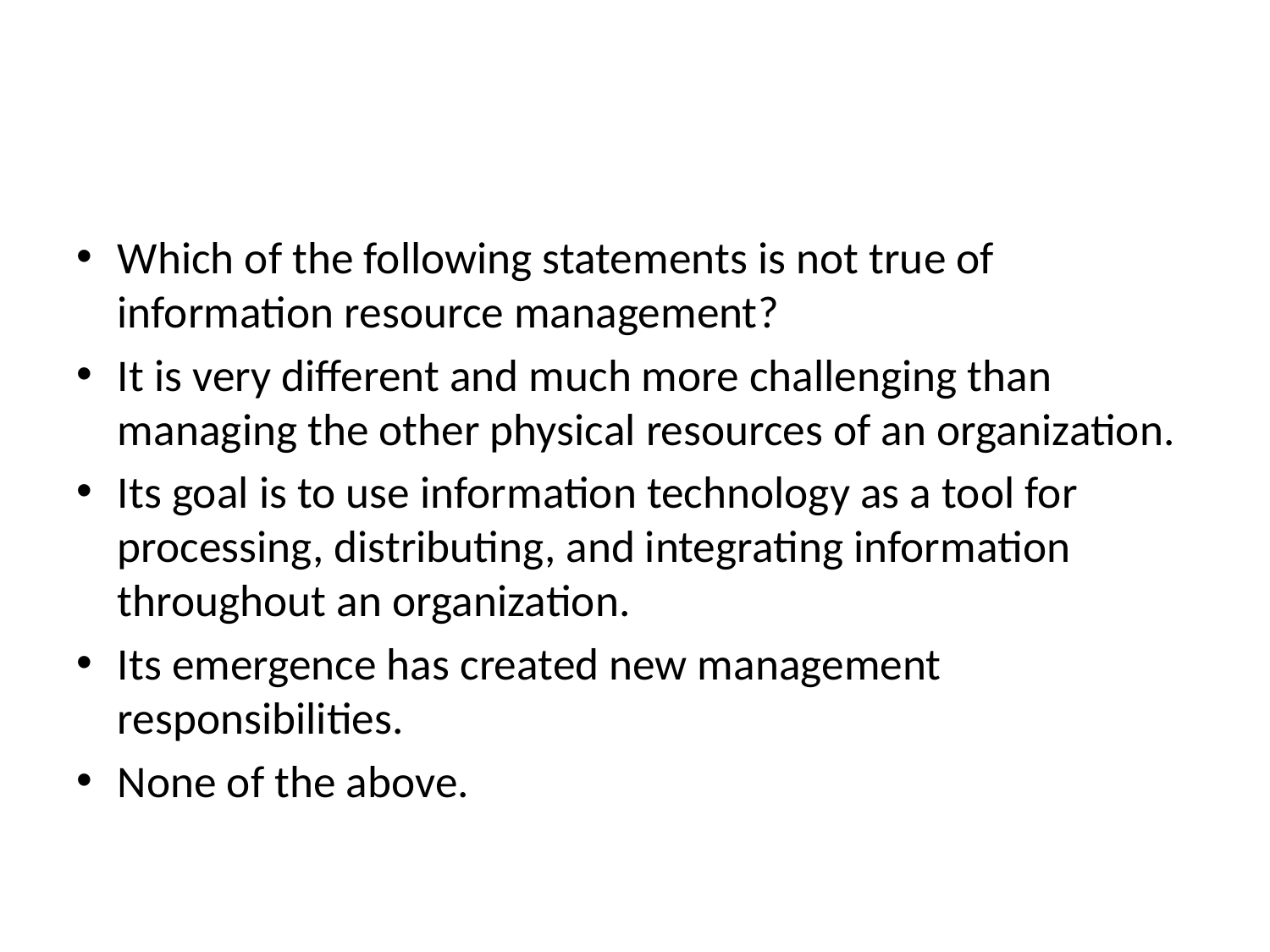

#
Which of the following statements is not true of information resource management?
It is very different and much more challenging than managing the other physical resources of an organization.
Its goal is to use information technology as a tool for processing, distributing, and integrating information throughout an organization.
Its emergence has created new management responsibilities.
None of the above.